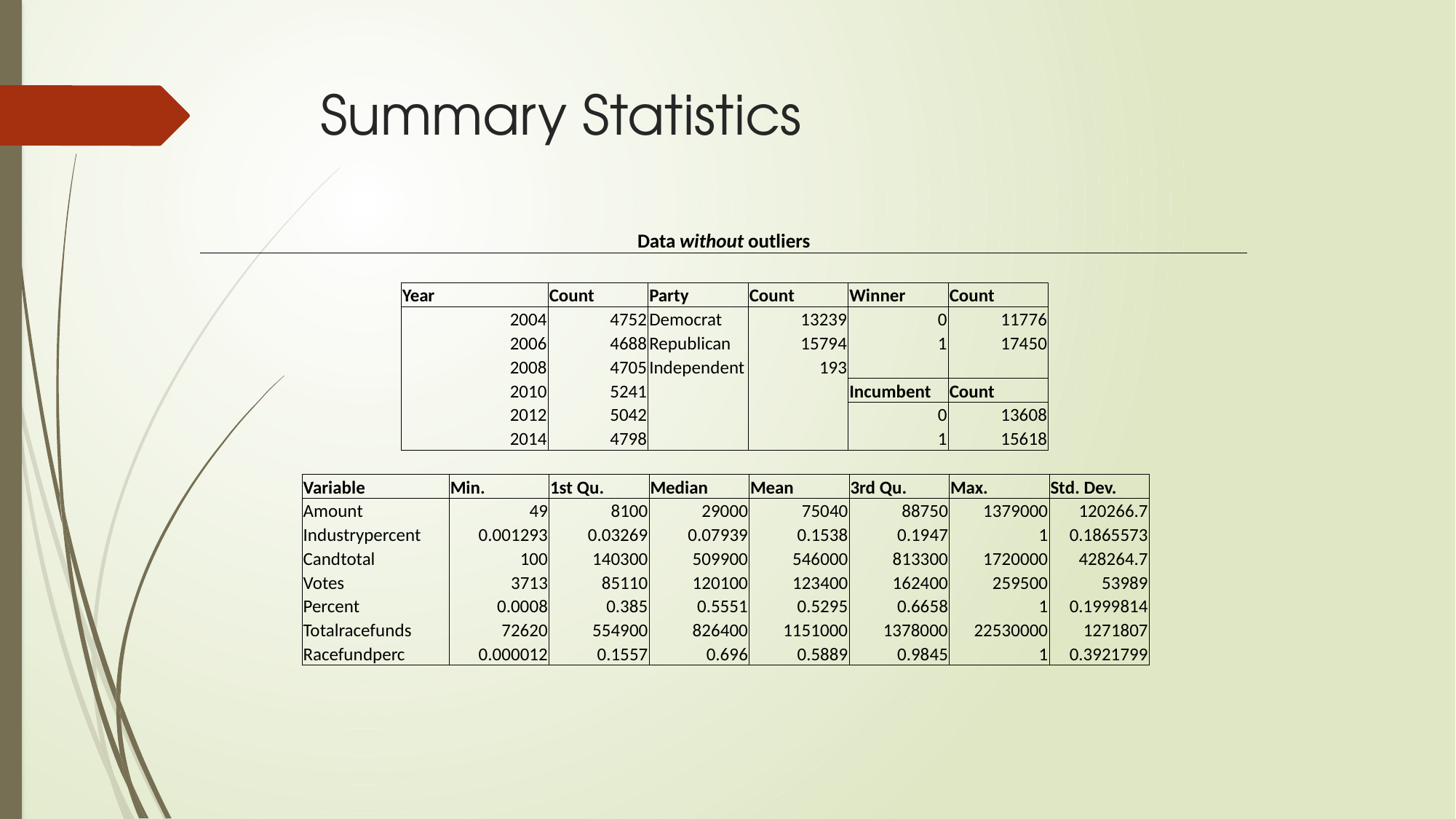

# Summary Statistics
| Data without outliers |
| --- |
| Year | Count | Party | Count | Winner | Count |
| --- | --- | --- | --- | --- | --- |
| 2004 | 4752 | Democrat | 13239 | 0 | 11776 |
| 2006 | 4688 | Republican | 15794 | 1 | 17450 |
| 2008 | 4705 | Independent | 193 |  |  |
| 2010 | 5241 |  |  | Incumbent | Count |
| 2012 | 5042 |  |  | 0 | 13608 |
| 2014 | 4798 |  |  | 1 | 15618 |
| Variable | Min. | 1st Qu. | Median | Mean | 3rd Qu. | Max. | Std. Dev. |
| --- | --- | --- | --- | --- | --- | --- | --- |
| Amount | 49 | 8100 | 29000 | 75040 | 88750 | 1379000 | 120266.7 |
| Industrypercent | 0.001293 | 0.03269 | 0.07939 | 0.1538 | 0.1947 | 1 | 0.1865573 |
| Candtotal | 100 | 140300 | 509900 | 546000 | 813300 | 1720000 | 428264.7 |
| Votes | 3713 | 85110 | 120100 | 123400 | 162400 | 259500 | 53989 |
| Percent | 0.0008 | 0.385 | 0.5551 | 0.5295 | 0.6658 | 1 | 0.1999814 |
| Totalracefunds | 72620 | 554900 | 826400 | 1151000 | 1378000 | 22530000 | 1271807 |
| Racefundperc | 0.000012 | 0.1557 | 0.696 | 0.5889 | 0.9845 | 1 | 0.3921799 |